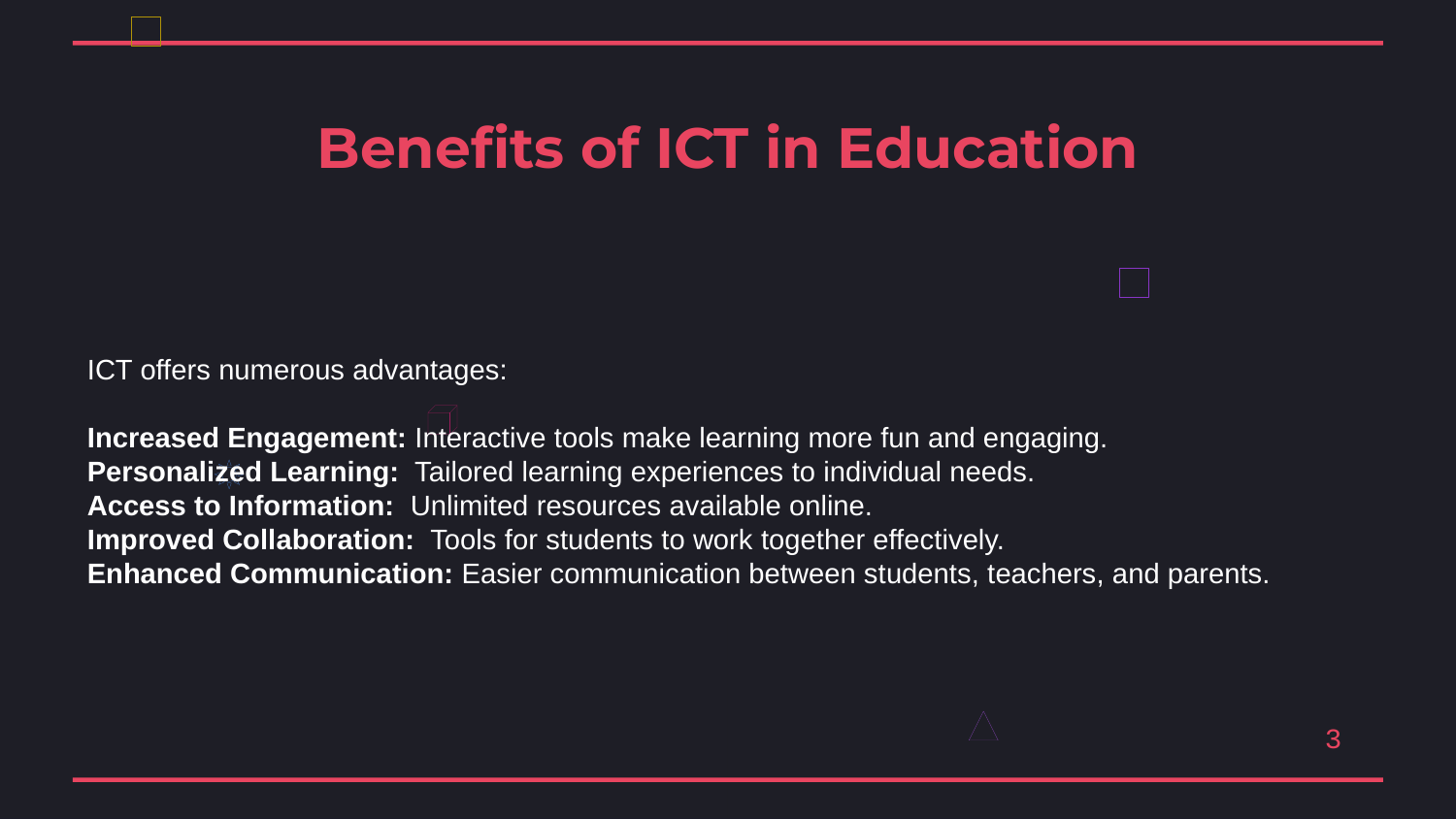

Benefits of ICT in Education
ICT offers numerous advantages:

Increased Engagement: Interactive tools make learning more fun and engaging.
Personalized Learning:  Tailored learning experiences to individual needs.
Access to Information:  Unlimited resources available online.
Improved Collaboration:  Tools for students to work together effectively.
Enhanced Communication: Easier communication between students, teachers, and parents.

3